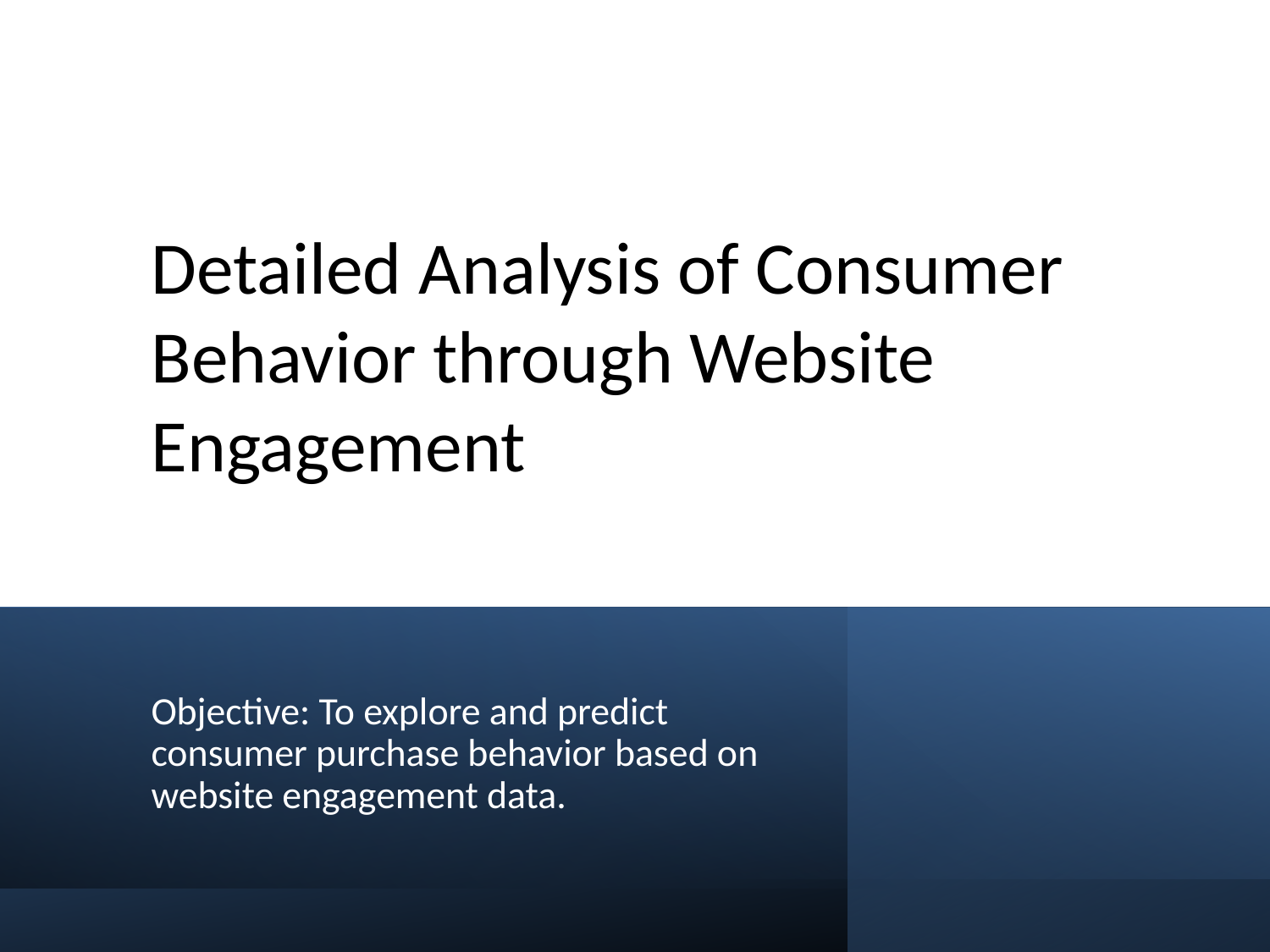

# Detailed Analysis of Consumer Behavior through Website Engagement

Objective: To explore and predict consumer purchase behavior based on website engagement data.